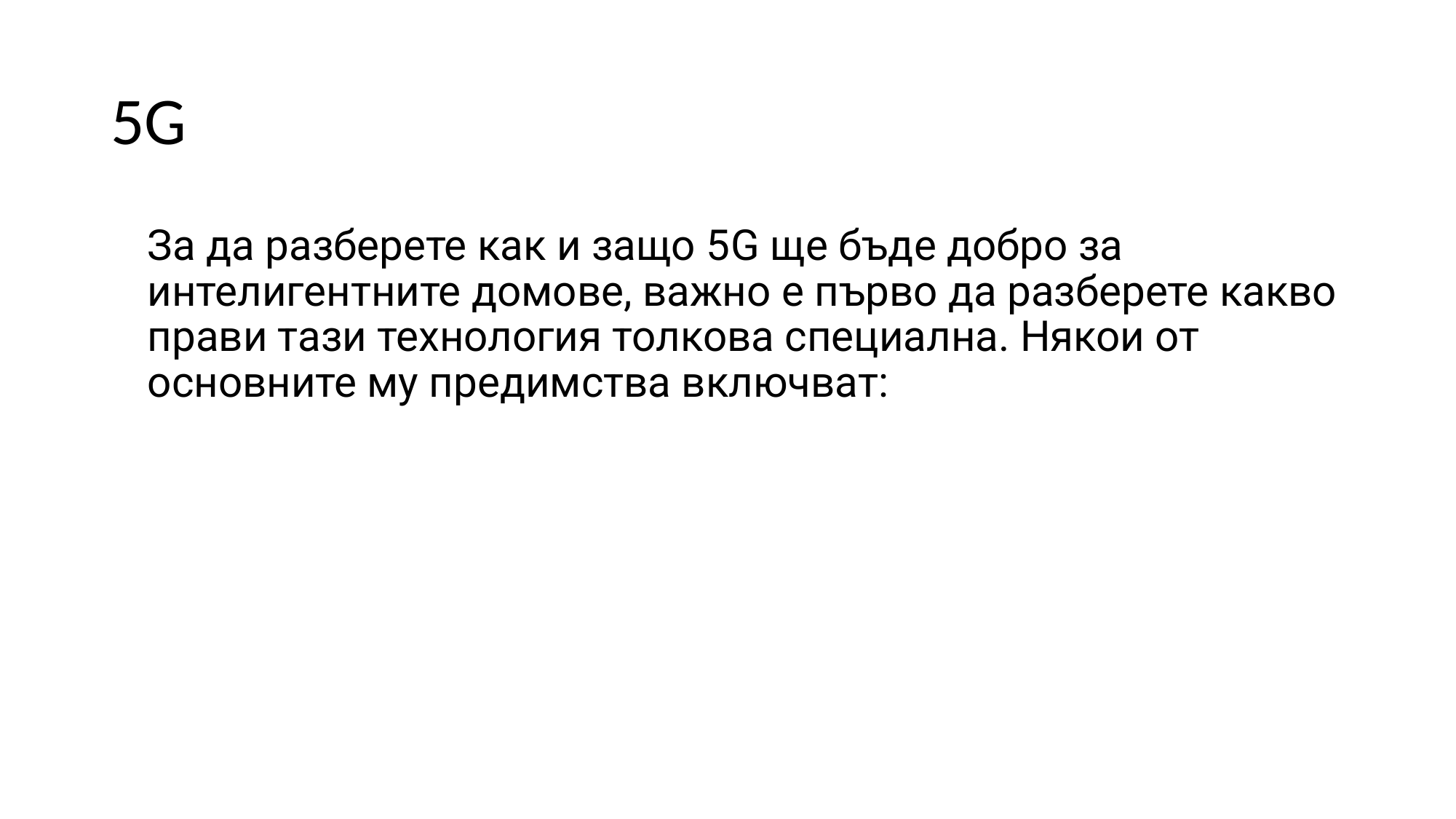

# 5G
За да разберете как и защо 5G ще бъде добро за интелигентните домове, важно е първо да разберете какво прави тази технология толкова специална. Някои от основните му предимства включват: